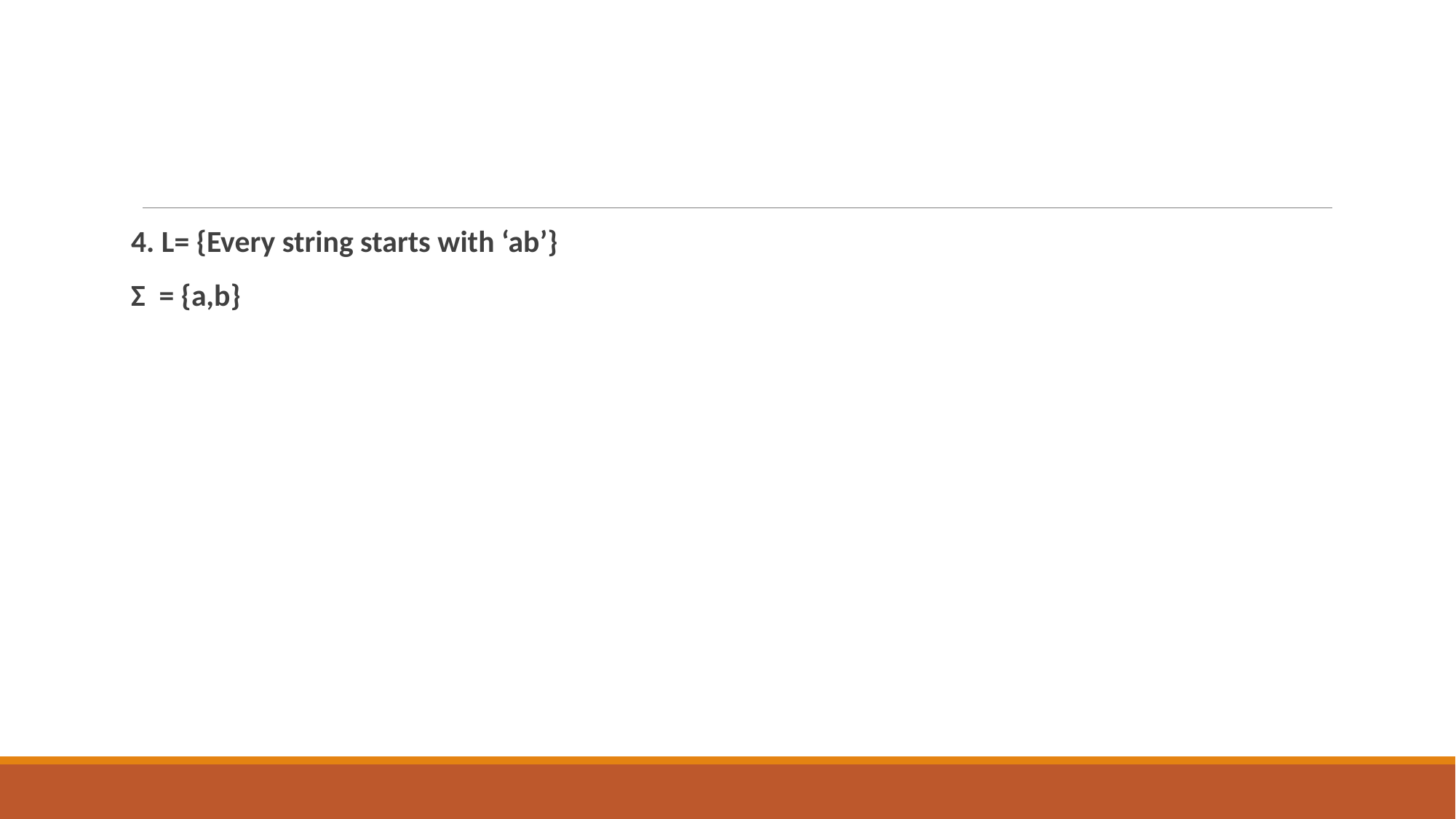

#
4. L= {Every string starts with ‘ab’}
Σ  = {a,b}